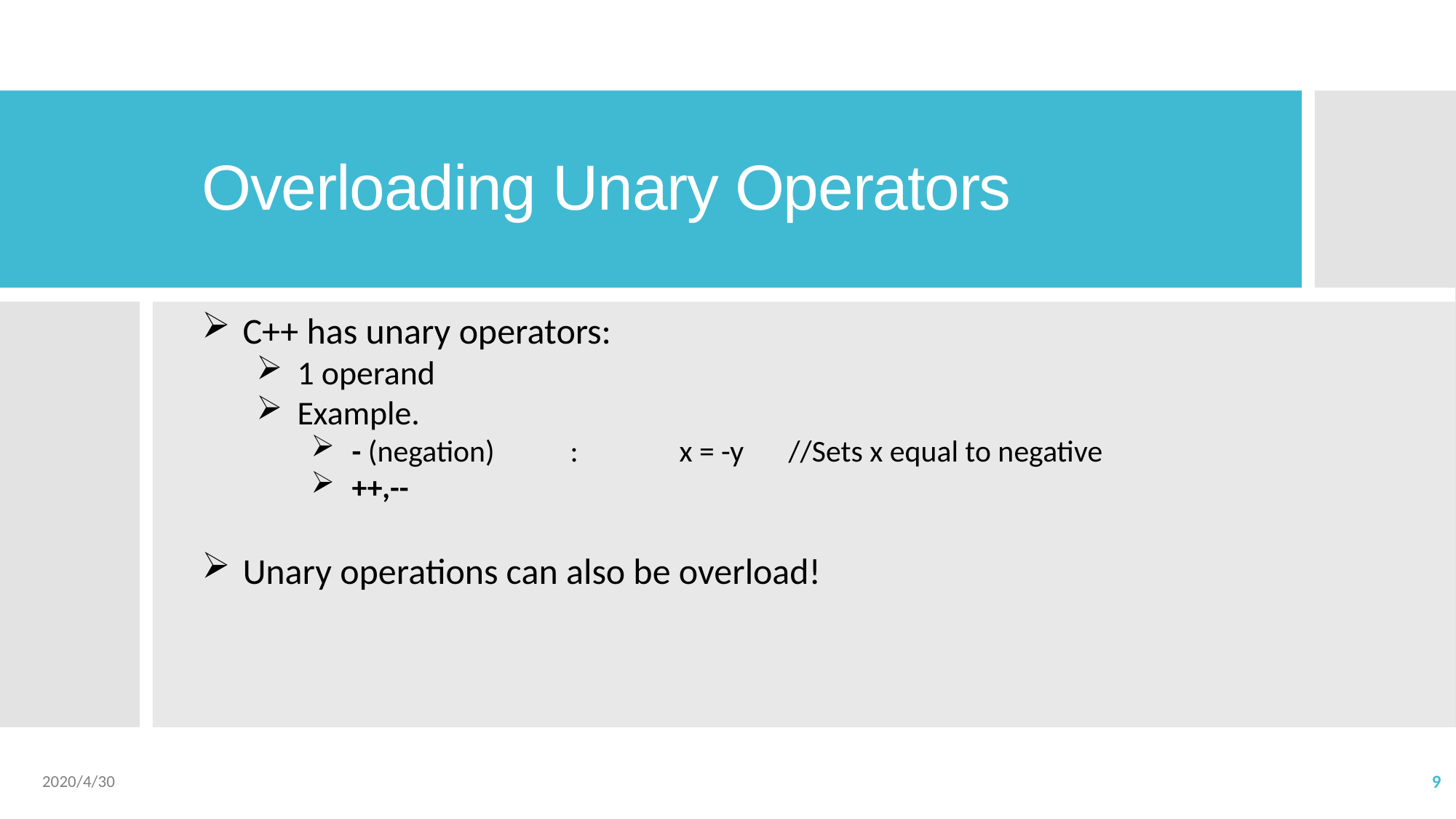

# Overloading Unary Operators

C++ has unary operators:
1 operand
Example.
- (negation)	:	x = -y	//Sets x equal to negative
++,--

Unary operations can also be overload!
2020/4/30
9